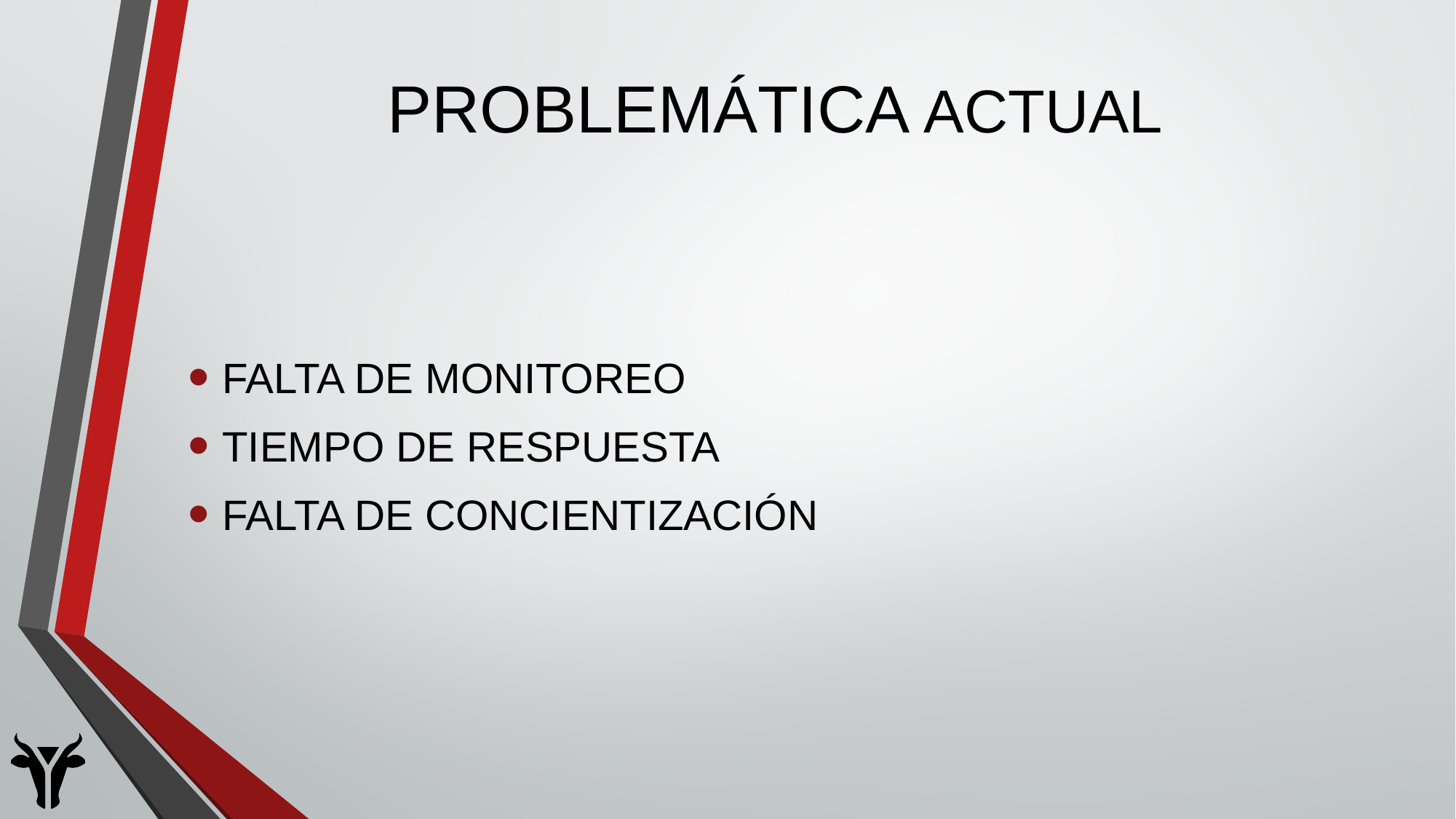

# Problemática actual
Falta de monitoreo
Tiempo de respuesta
Falta de concientización